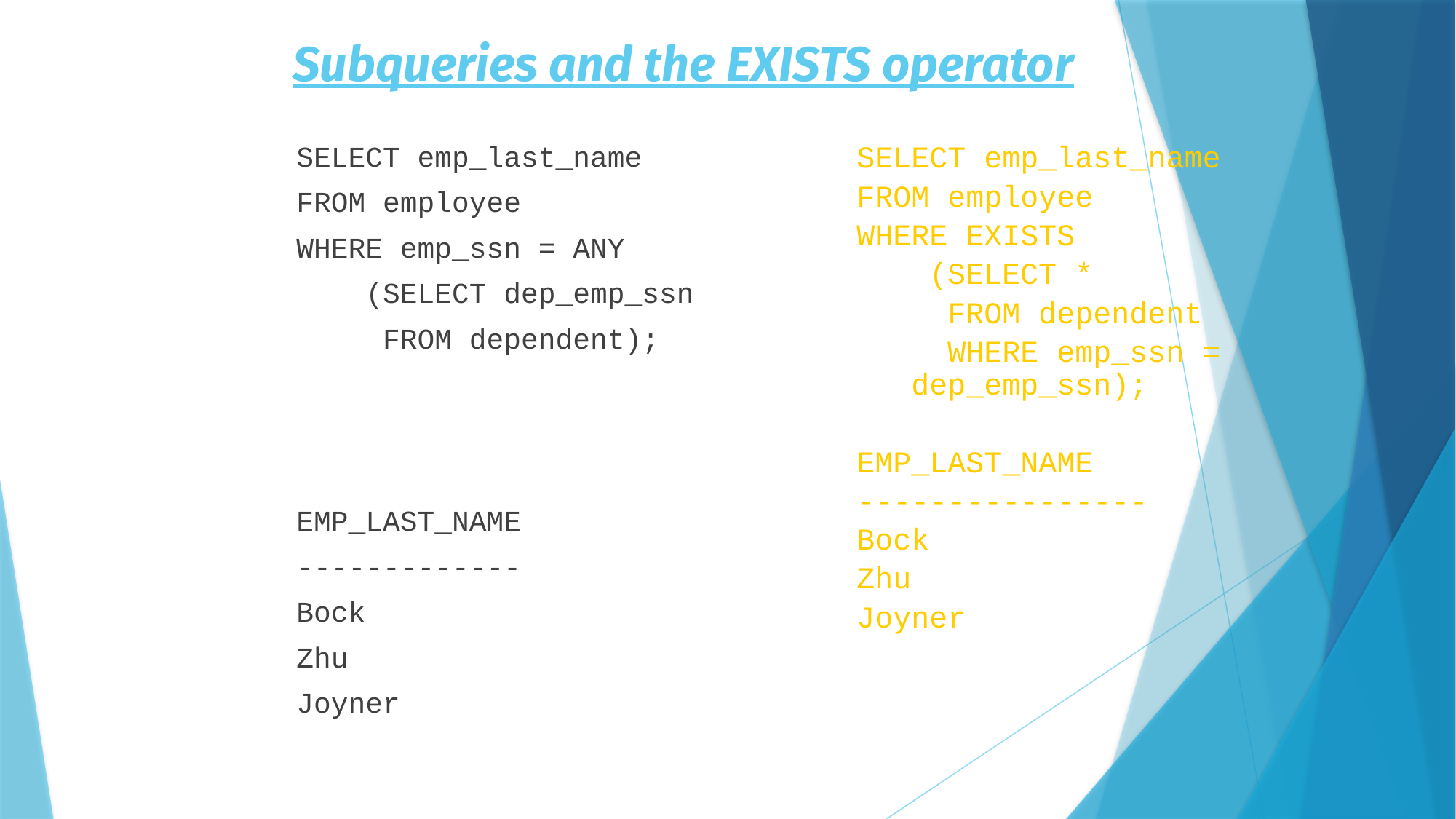

# Subqueries and the EXISTS operator
SELECT emp_last_name
FROM employee
WHERE emp_ssn = ANY
    (SELECT dep_emp_ssn
     FROM dependent);

EMP_LAST_NAME
-------------
Bock
Zhu
Joyner

SELECT emp_last_name
FROM employee
WHERE EXISTS
    (SELECT *
     FROM dependent
     WHERE emp_ssn = dep_emp_ssn);

EMP_LAST_NAME
----------------
Bock
Zhu
Joyner